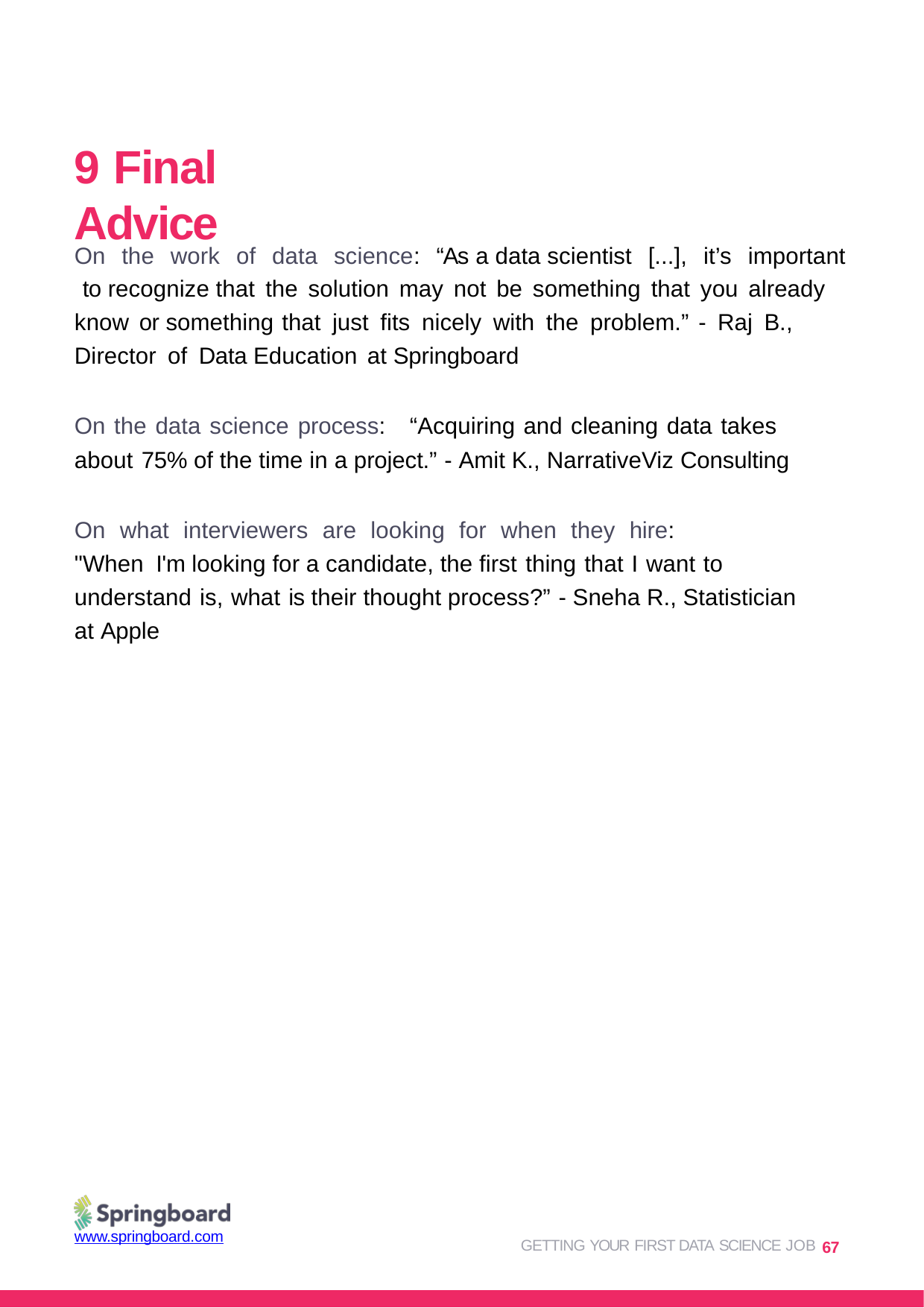

# 9 Final Advice
On  the  work  of  data  science:  “As a data scientist  [...],  it’s  important  to recognize that the solution may not be something that you already know or something that just fits nicely with the problem.” - Raj B., Director of Data Education at Springboard

On the data science process:	“Acquiring and cleaning data takes about 75% of the time in a project.” - Amit K., NarrativeViz Consulting

On what interviewers are looking for when they hire:	"When I'm looking for a candidate, the first thing that I want to understand is, what is their thought process?” - Sneha R., Statistician at Apple
GETTING YOUR FIRST DATA SCIENCE JOB 67
www.springboard.com